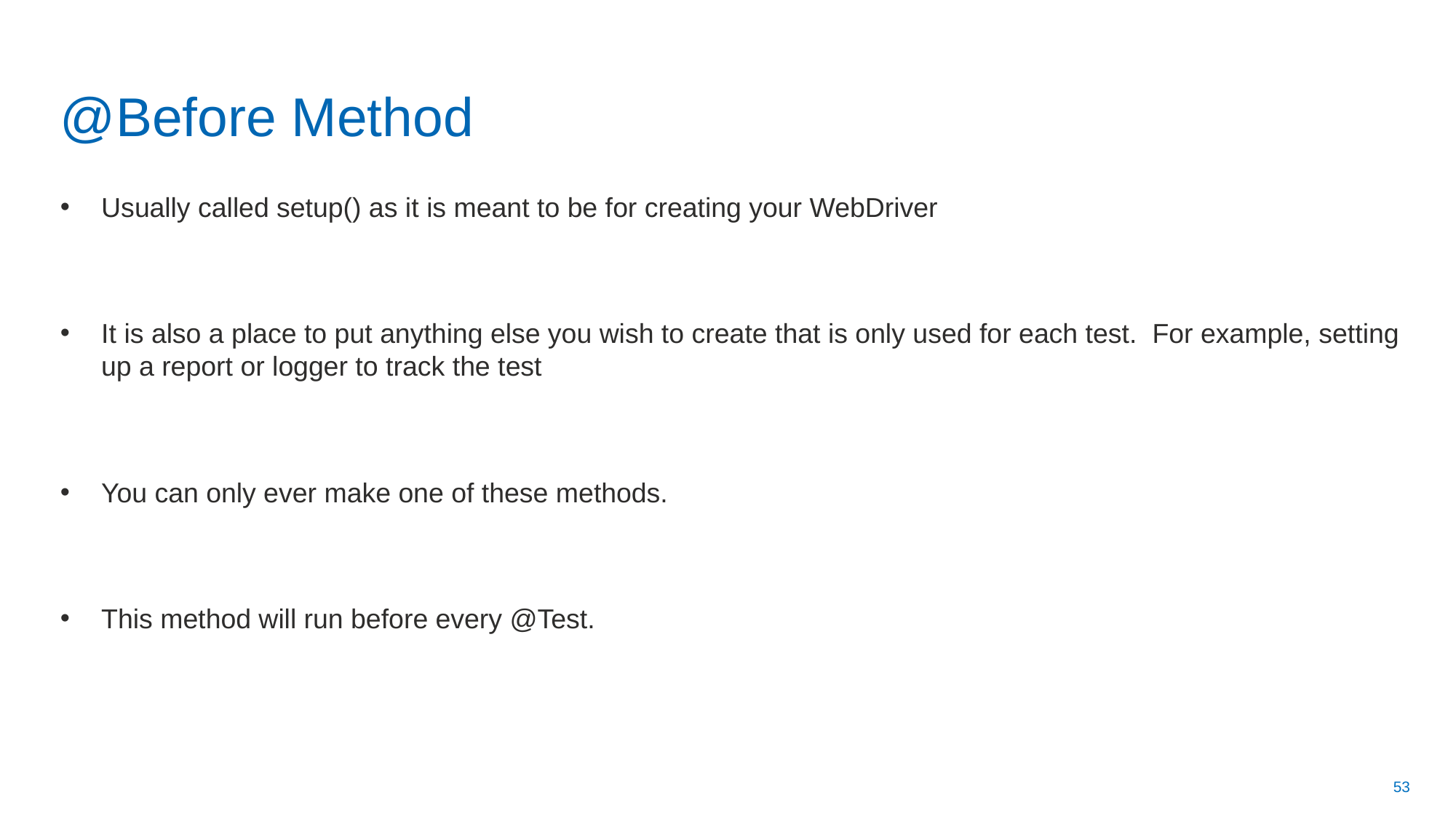

# @Before Method
Usually called setup() as it is meant to be for creating your WebDriver

It is also a place to put anything else you wish to create that is only used for each test.  For example, setting up a report or logger to track the test

You can only ever make one of these methods.

This method will run before every @Test.